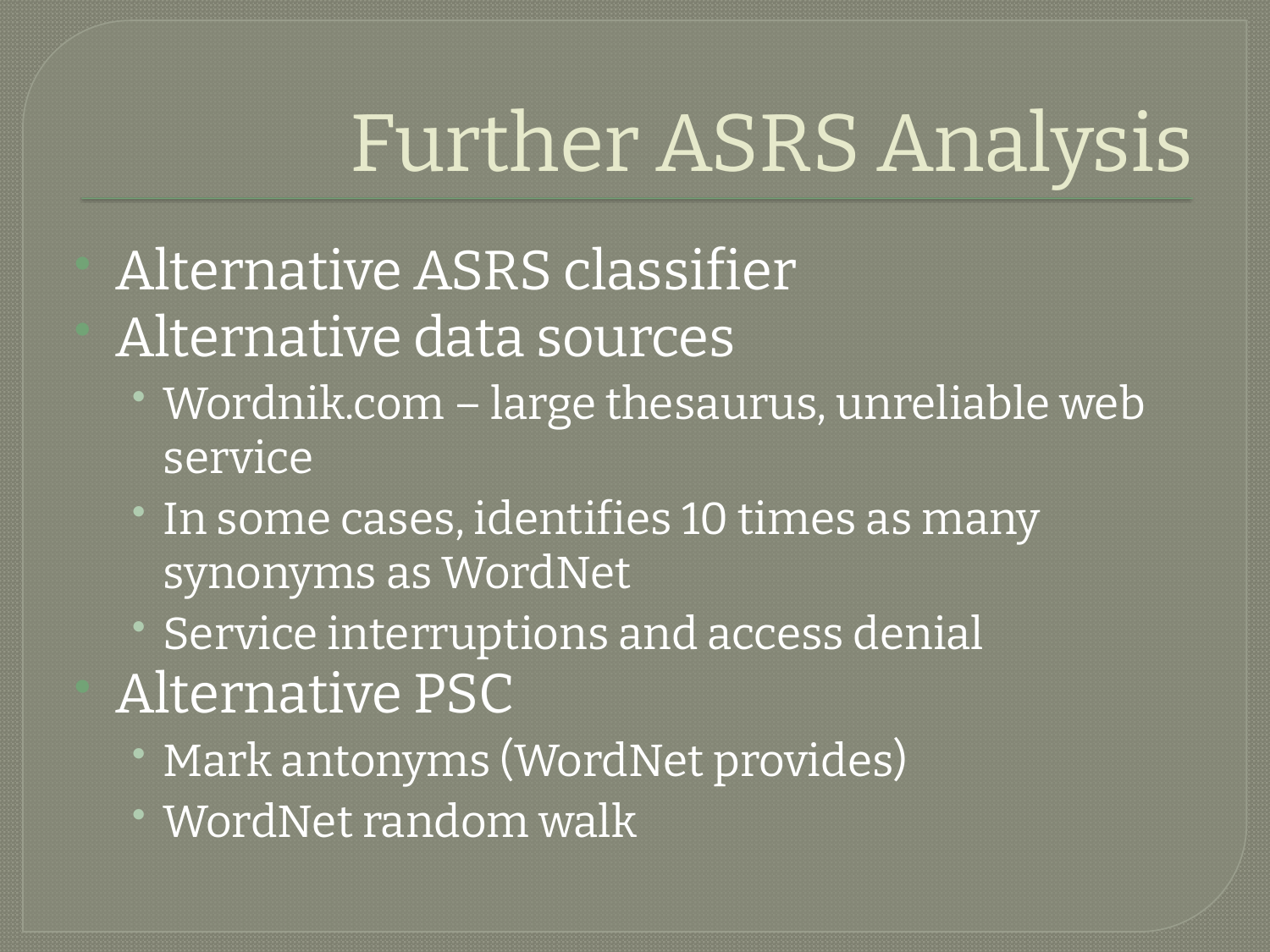

# Further ASRS Analysis
Alternative ASRS classifier
Alternative data sources
Wordnik.com – large thesaurus, unreliable web service
In some cases, identifies 10 times as many synonyms as WordNet
Service interruptions and access denial
Alternative PSC
Mark antonyms (WordNet provides)
WordNet random walk